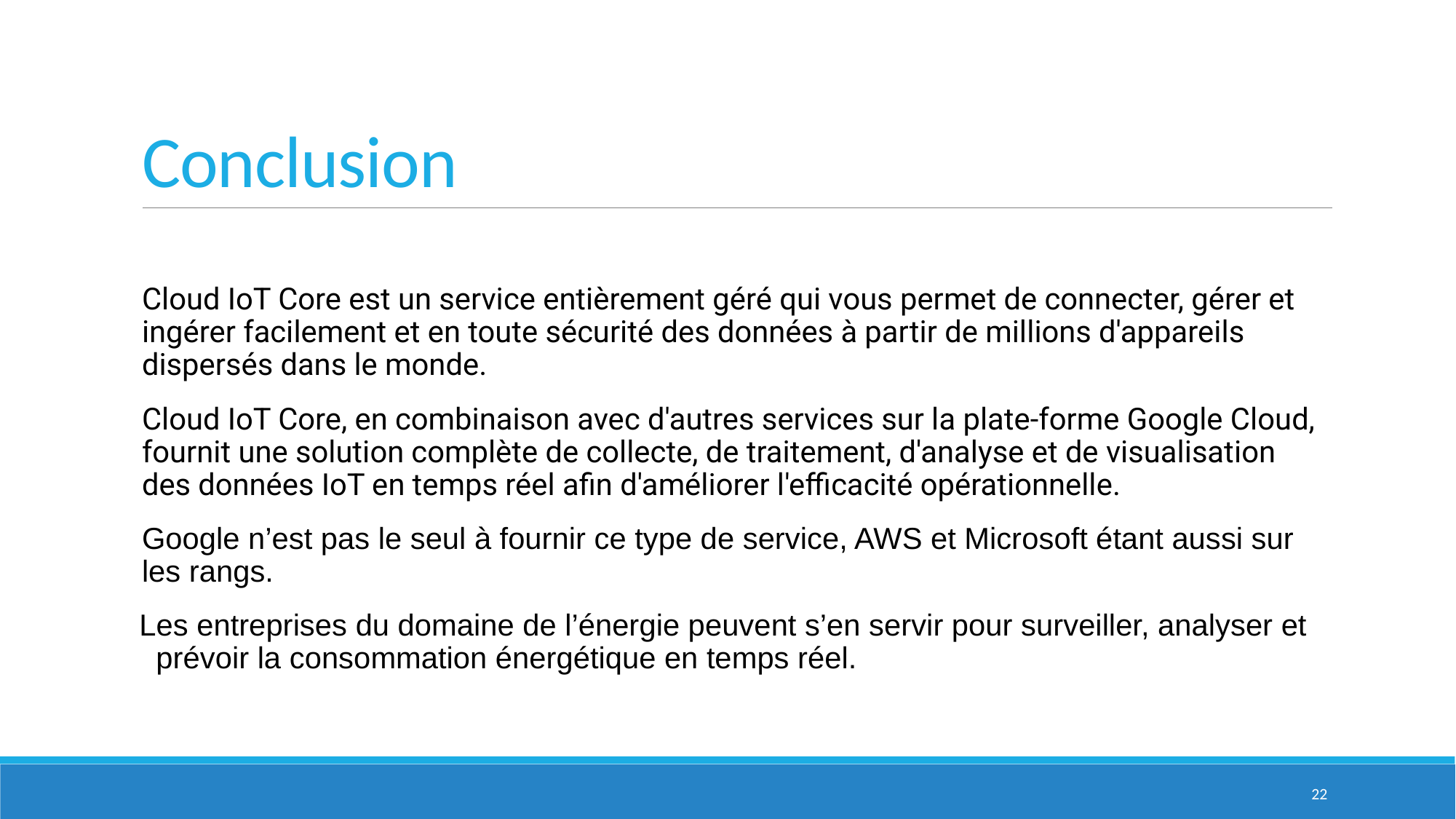

# Conclusion

Cloud IoT Core est un service entièrement géré qui vous permet de connecter, gérer et ingérer facilement et en toute sécurité des données à partir de millions d'appareils dispersés dans le monde.
Cloud IoT Core, en combinaison avec d'autres services sur la plate-forme Google Cloud, fournit une solution complète de collecte, de traitement, d'analyse et de visualisation des données IoT en temps réel afin d'améliorer l'efficacité opérationnelle.
Google n’est pas le seul à fournir ce type de service, AWS et Microsoft étant aussi sur les rangs.
 Les entreprises du domaine de l’énergie peuvent s’en servir pour surveiller, analyser et      prévoir la consommation énergétique en temps réel.
22